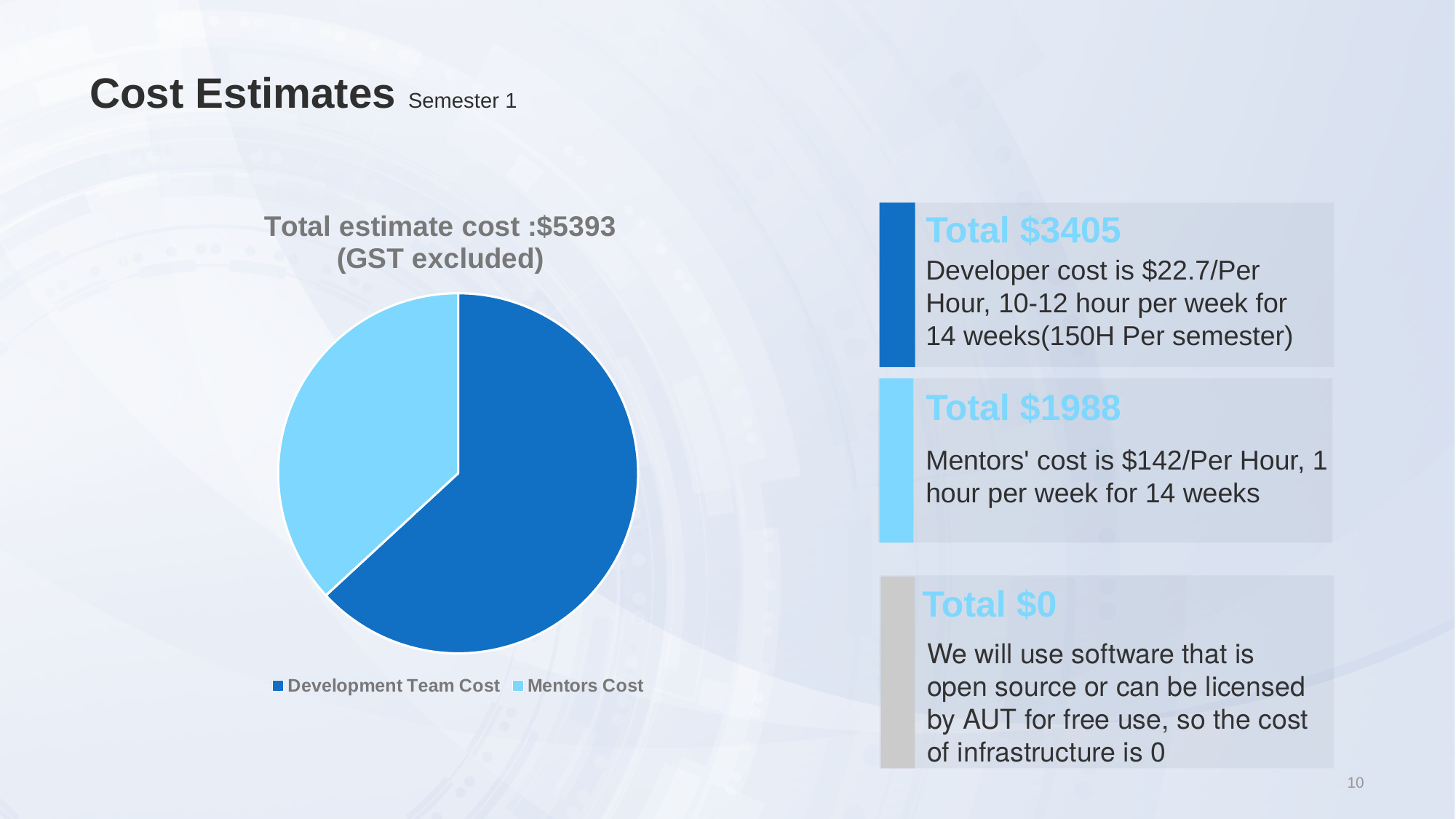

# Cost Estimates Semester 1

### Chart: Total estimate cost :$5393
(GST excluded)

| Category | Cost |
|---|---|
| Development Team Cost | 3405.0 |
| Mentors Cost | 1988.0 |
Total $3405
Developer cost is $22.7/Per Hour, 10-12 hour per week for 14 weeks(150H Per semester)

Total $1988

Mentors' cost is $142/Per Hour, 1 hour per week for 14 weeks
Total $0

We will use software that is open source or can be licensed by AUT for free use, so the cost of infrastructure is 0
10